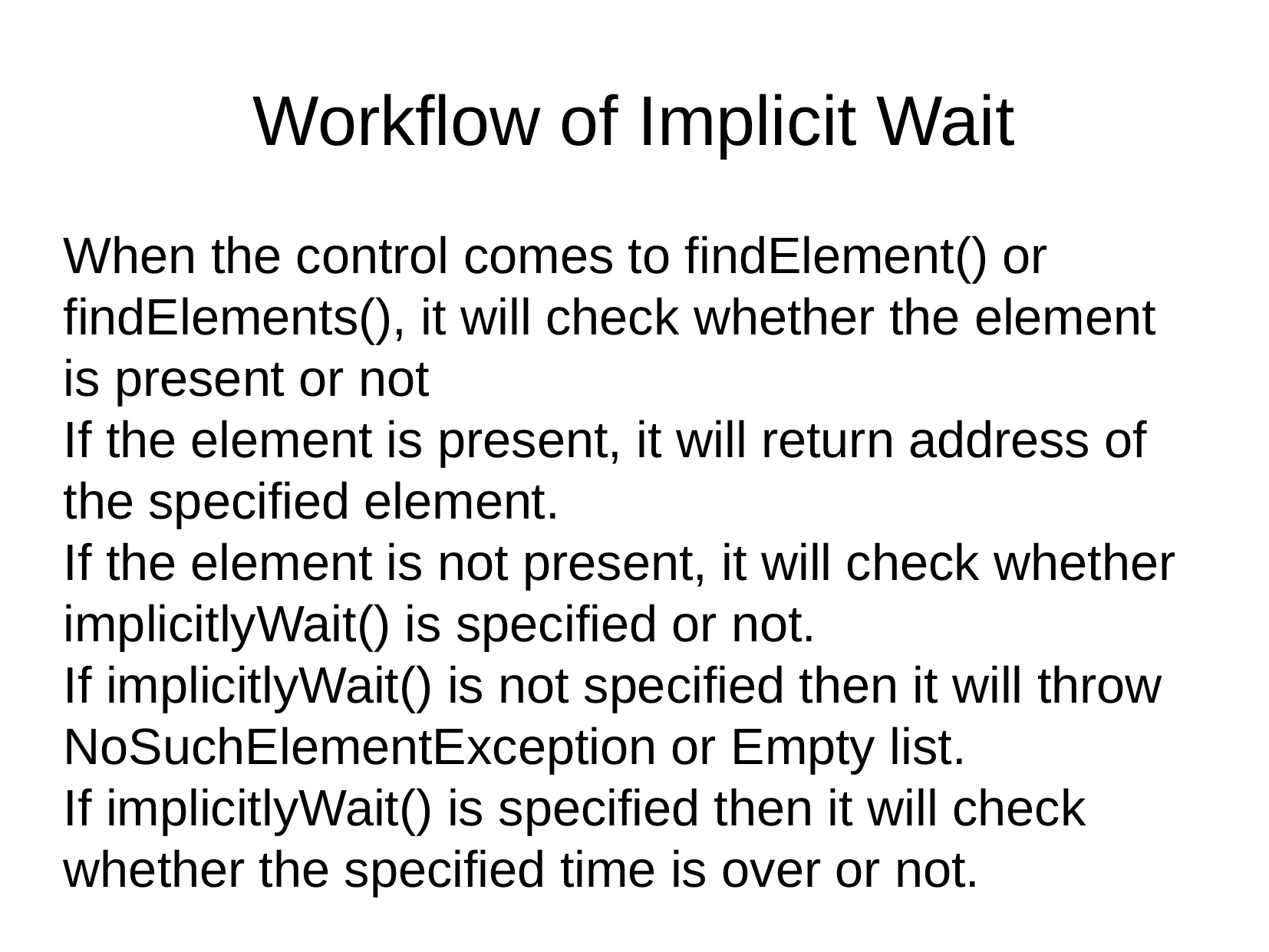

Workflow of Implicit Wait
When the control comes to findElement() or findElements(), it will check whether the element is present or not
If the element is present, it will return address of the specified element.
If the element is not present, it will check whether implicitlyWait() is specified or not.
If implicitlyWait() is not specified then it will throw NoSuchElementException or Empty list.
If implicitlyWait() is specified then it will check whether the specified time is over or not.